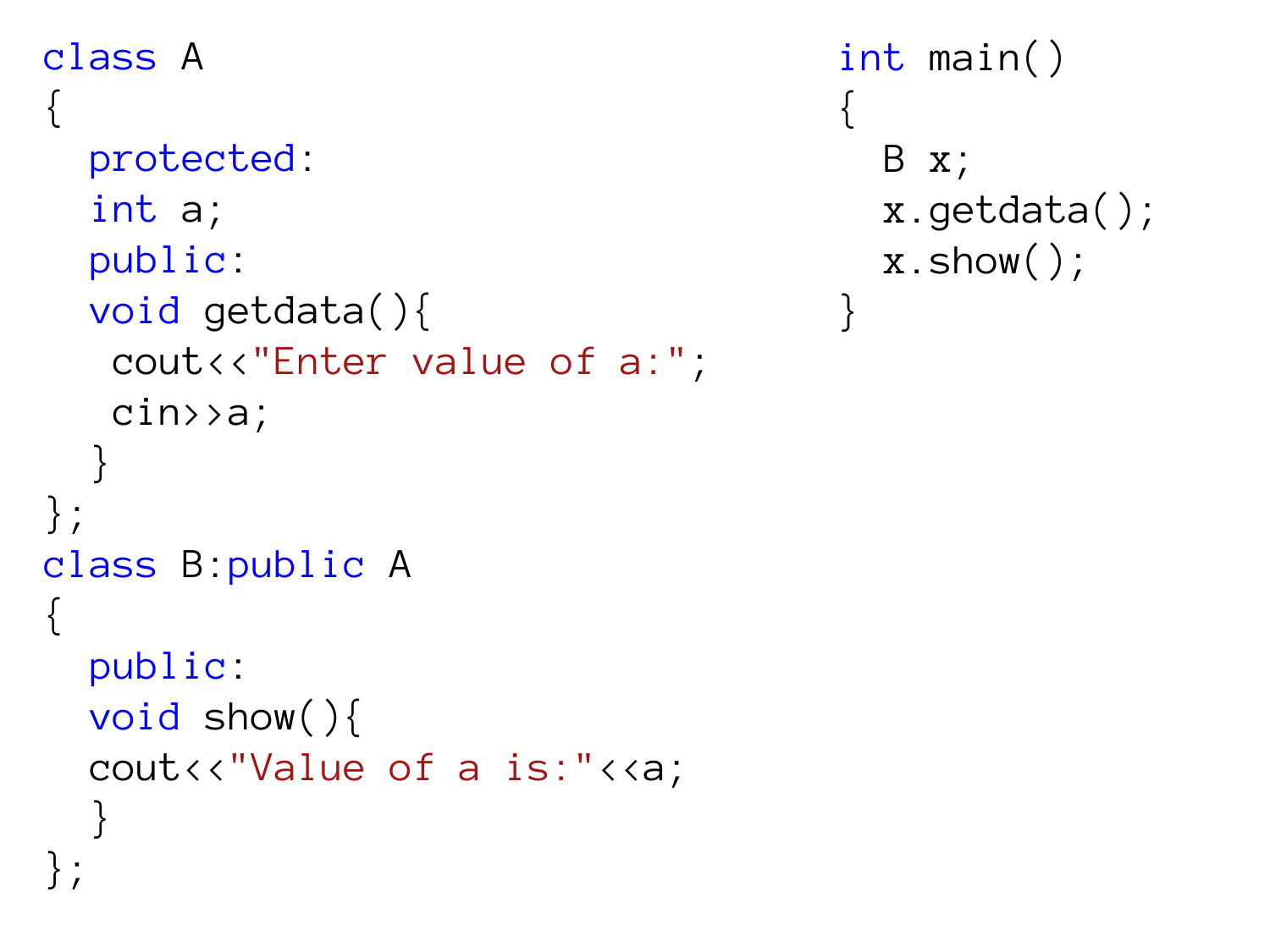

class A
{
  protected:
  int a;
  public:
  void getdata(){
   cout<<"Enter value of a:";
   cin>>a;
  }
};
class B:public A
{
  public:
  void show(){
  cout<<"Value of a is:"<<a;
  }
};
int main()
{
  B x;
  x.getdata();
  x.show();
}